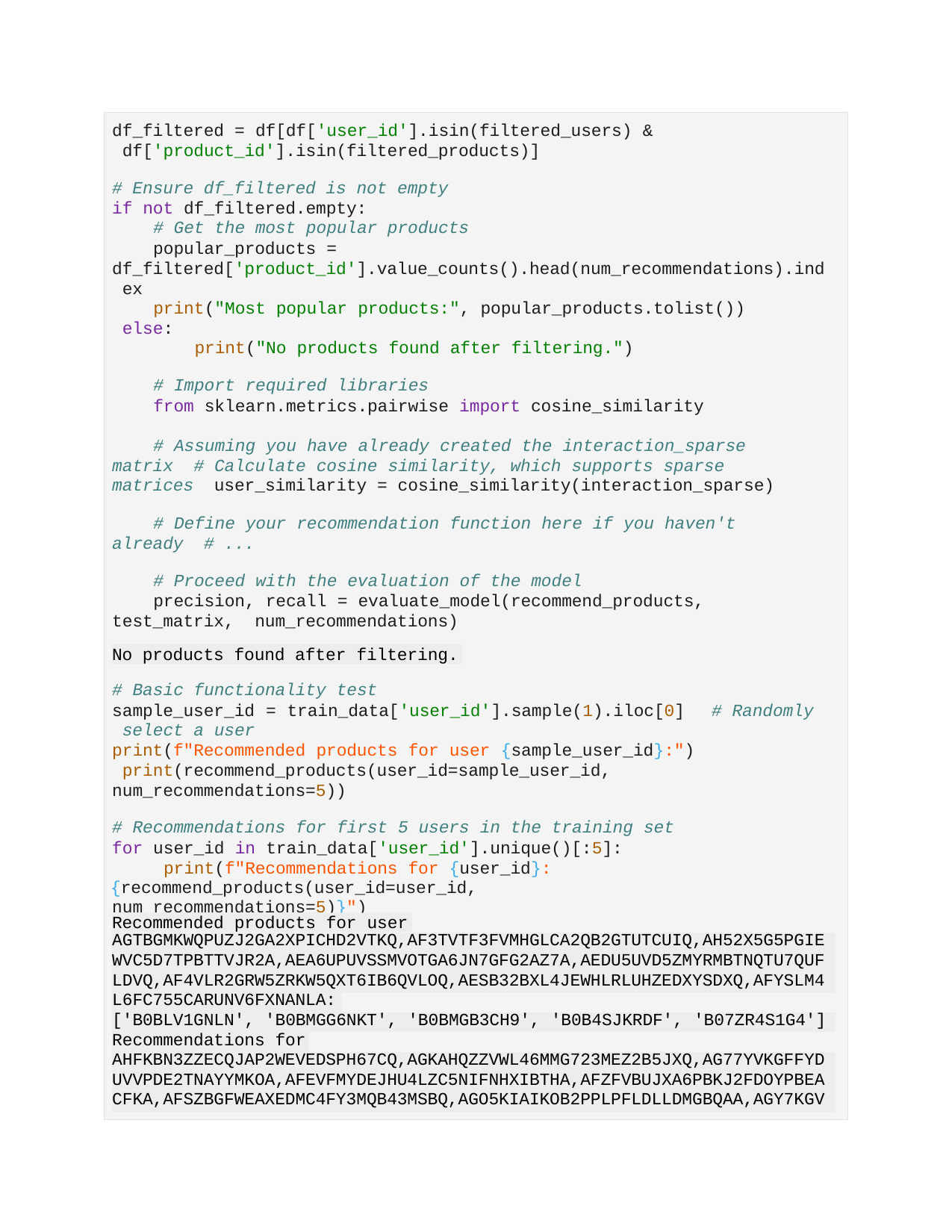

df_filtered = df[df['user_id'].isin(filtered_users) &  df['product_id'].isin(filtered_products)]
# Ensure df_filtered is not empty
if not df_filtered.empty:
# Get the most popular products
popular_products =  df_filtered['product_id'].value_counts().head(num_recommendations).ind  ex
print("Most popular products:", popular_products.tolist())  else:
print("No products found after filtering.")
# Import required libraries
from sklearn.metrics.pairwise import cosine_similarity

# Assuming you have already created the interaction_sparse matrix  # Calculate cosine similarity, which supports sparse matrices  user_similarity = cosine_similarity(interaction_sparse)
# Define your recommendation function here if you haven't already  # ...
# Proceed with the evaluation of the model
precision, recall = evaluate_model(recommend_products, test_matrix,  num_recommendations)
No products found after filtering.
# Basic functionality test
sample_user_id = train_data['user_id'].sample(1).iloc[0]	# Randomly  select a user
print(f"Recommended products for user {sample_user_id}:")  print(recommend_products(user_id=sample_user_id,  num_recommendations=5))
# Recommendations for first 5 users in the training set
for user_id in train_data['user_id'].unique()[:5]:  print(f"Recommendations for {user_id}:
{recommend_products(user_id=user_id, num_recommendations=5)}")
Recommended products for user
| AGTBGMKWQPUZJ2GA2XPICHD2VTKQ,AF3TVTF3FVMHGLCA2QB2GTUTCUIQ,AH52X5G5PGIE |  |  |
| --- | --- | --- |
| WVC5D7TPBTTVJR2A,AEA6UPUVSSMVOTGA6JN7GFG2AZ7A,AEDU5UVD5ZMYRMBTNQTU7QUF |  |  |
| LDVQ,AF4VLR2GRW5ZRKW5QXT6IB6QVLOQ,AESB32BXL4JEWHLRLUHZEDXYSDXQ,AFYSLM4 |  |  |
| L6FC755CARUNV6FXNANLA: |  |  |
| ['B0BLV1GNLN', 'B0BMGG6NKT', 'B0BMGB3CH9', 'B0B4SJKRDF', 'B07ZR4S1G4'] |  |  |
| Recommendations for |  |  |
| AHFKBN3ZZECQJAP2WEVEDSPH67CQ,AGKAHQZZVWL46MMG723MEZ2B5JXQ,AG77YVKGFFYD |  |  |
| UVVPDE2TNAYYMKOA,AFEVFMYDEJHU4LZC5NIFNHXIBTHA,AFZFVBUJXA6PBKJ2FDOYPBEA |  |  |
| CFKA,AFSZBGFWEAXEDMC4FY3MQB43MSBQ,AGO5KIAIKOB2PPLPFLDLLDMGBQAA,AGY7KGV |  |  |